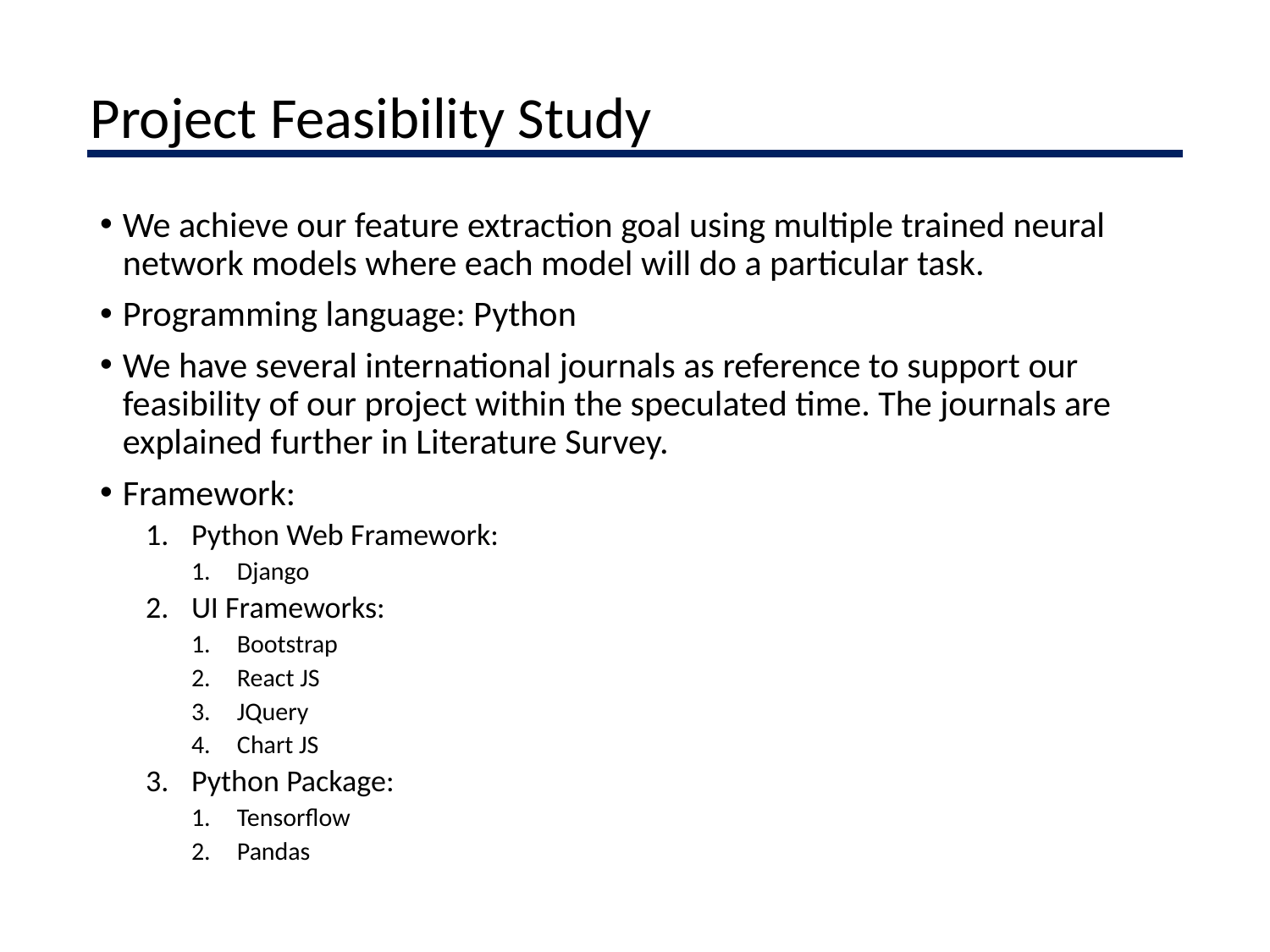

# Project Feasibility Study
We achieve our feature extraction goal using multiple trained neural network models where each model will do a particular task.
Programming language: Python
We have several international journals as reference to support our feasibility of our project within the speculated time. The journals are explained further in Literature Survey.
Framework:
Python Web Framework:
Django
UI Frameworks:
Bootstrap
React JS
JQuery
Chart JS
Python Package:
Tensorflow
Pandas